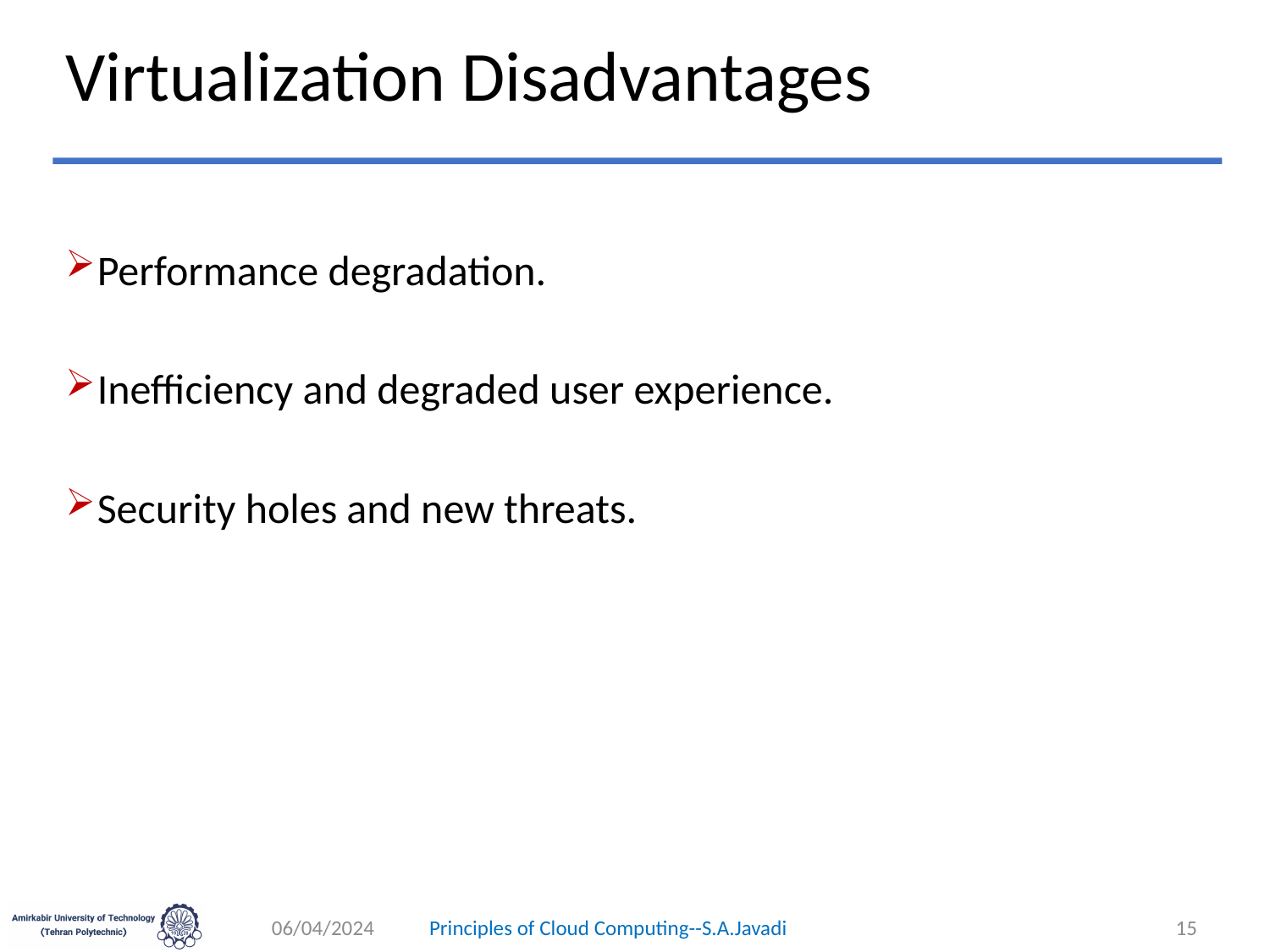

# Virtualization Disadvantages
Performance degradation.
Inefficiency and degraded user experience.
Security holes and new threats.
06/04/2024
Principles of Cloud Computing--S.A.Javadi
15